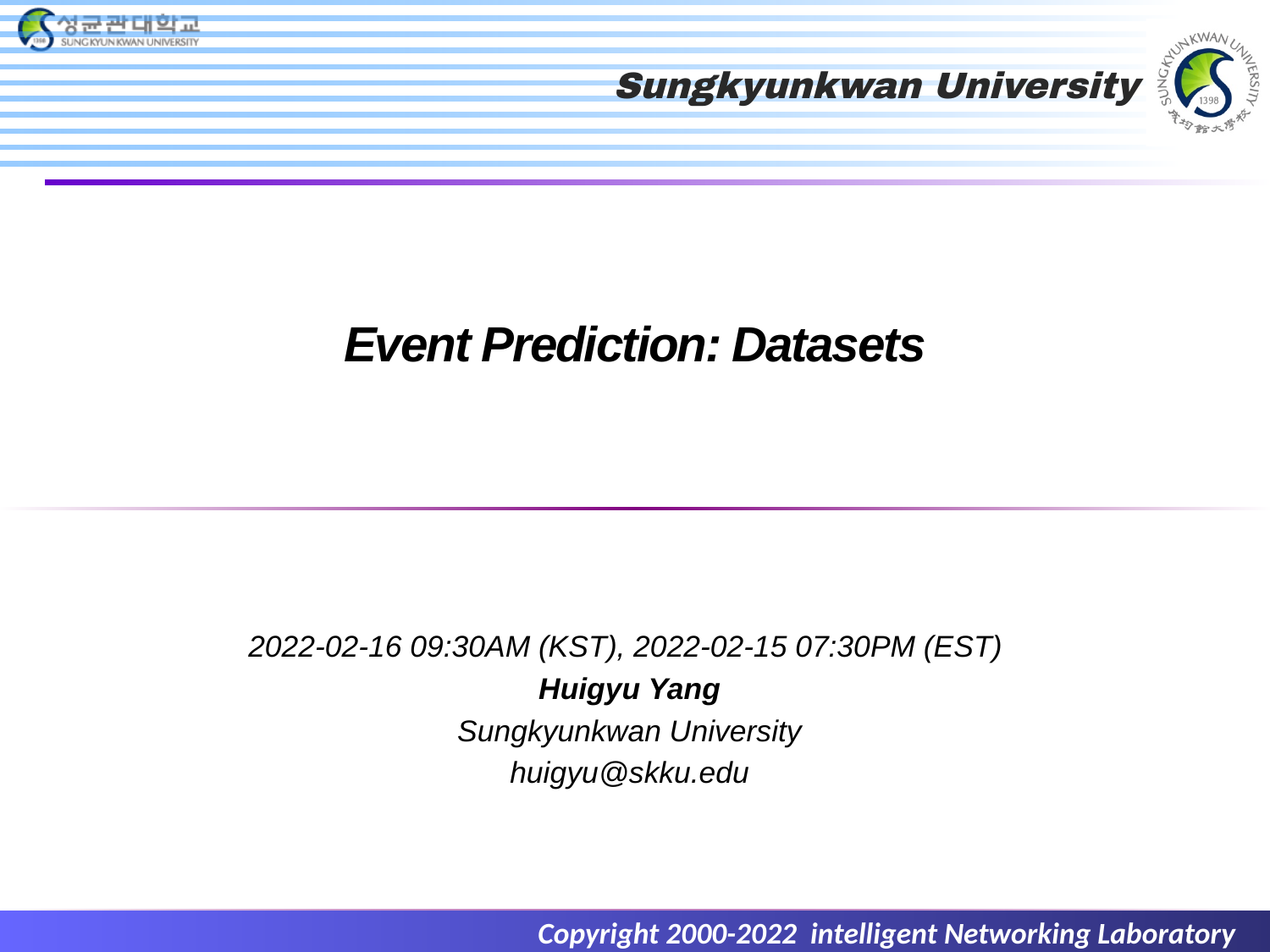

# Event Prediction: Datasets

2022-02-16 09:30AM (KST), 2022-02-15 07:30PM (EST)
Huigyu Yang
Sungkyunkwan University
huigyu@skku.edu